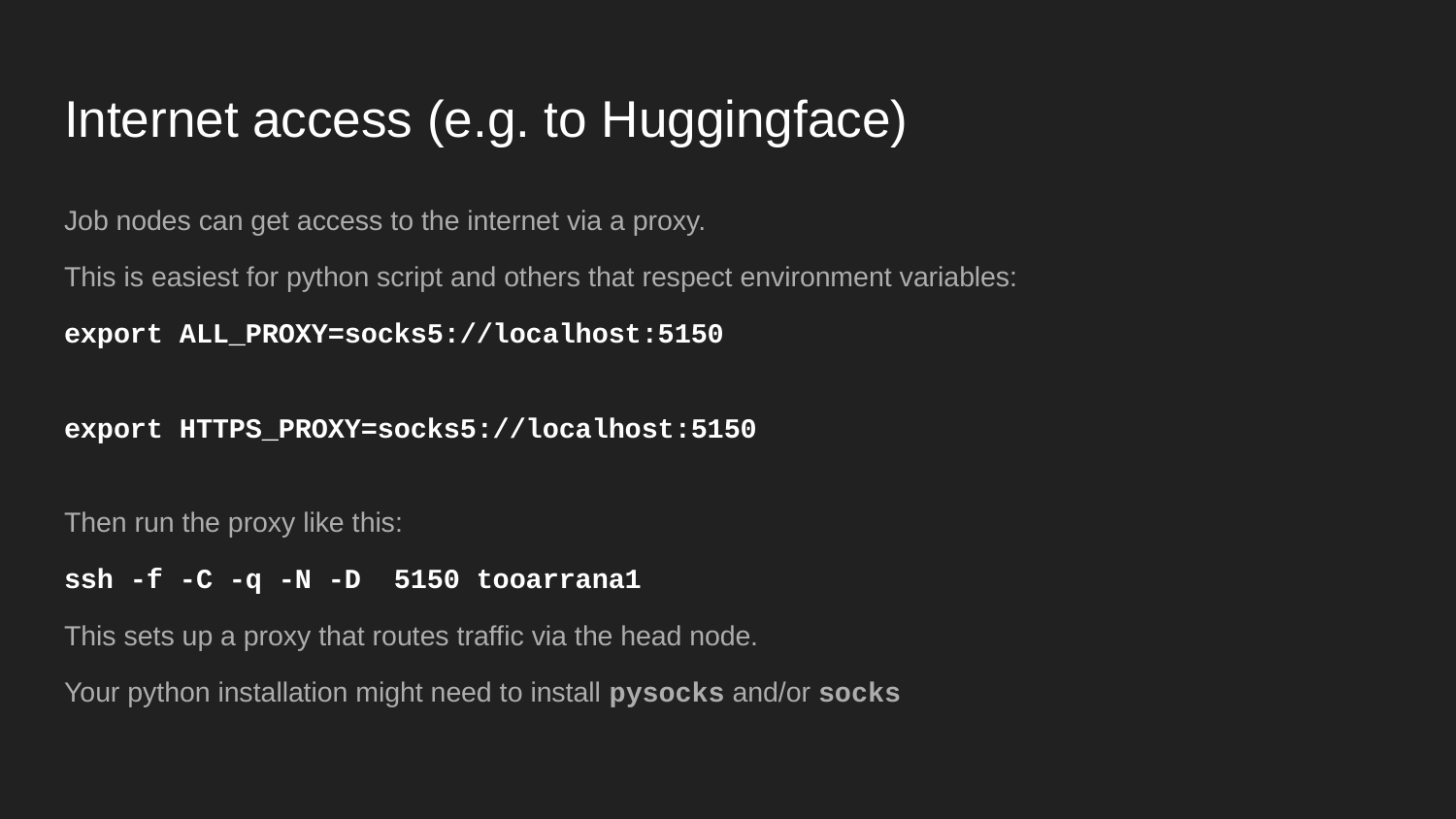

# Internet access (e.g. to Huggingface)
Job nodes can get access to the internet via a proxy.
This is easiest for python script and others that respect environment variables:
export ALL_PROXY=socks5://localhost:5150
export HTTPS_PROXY=socks5://localhost:5150
Then run the proxy like this:
ssh -f -C -q -N -D  5150 tooarrana1
This sets up a proxy that routes traffic via the head node.
Your python installation might need to install pysocks and/or socks